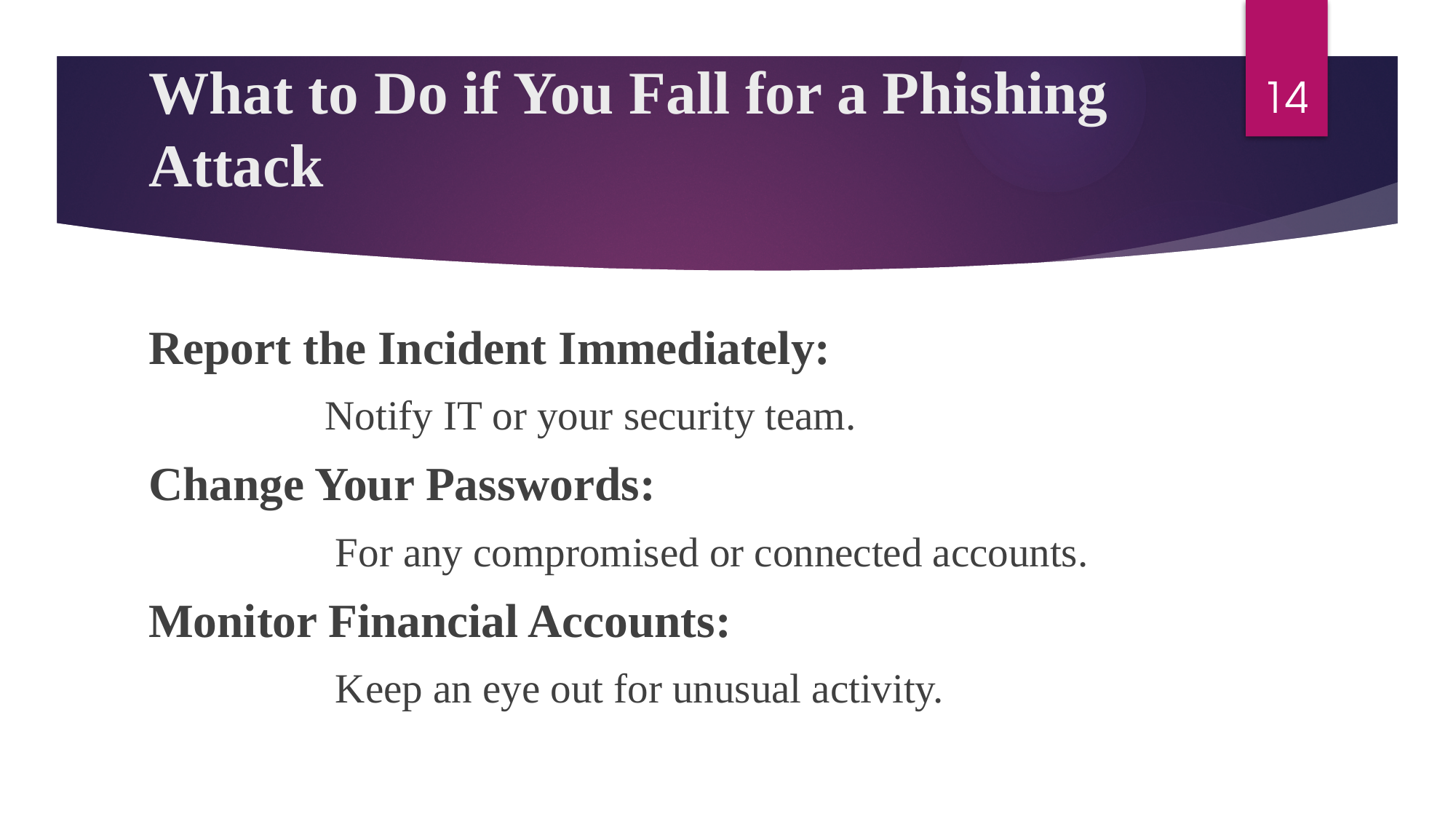

14
# What to Do if You Fall for a Phishing Attack
Report the Incident Immediately:
                 Notify IT or your security team.
Change Your Passwords:
                  For any compromised or connected accounts.
Monitor Financial Accounts:
                  Keep an eye out for unusual activity.